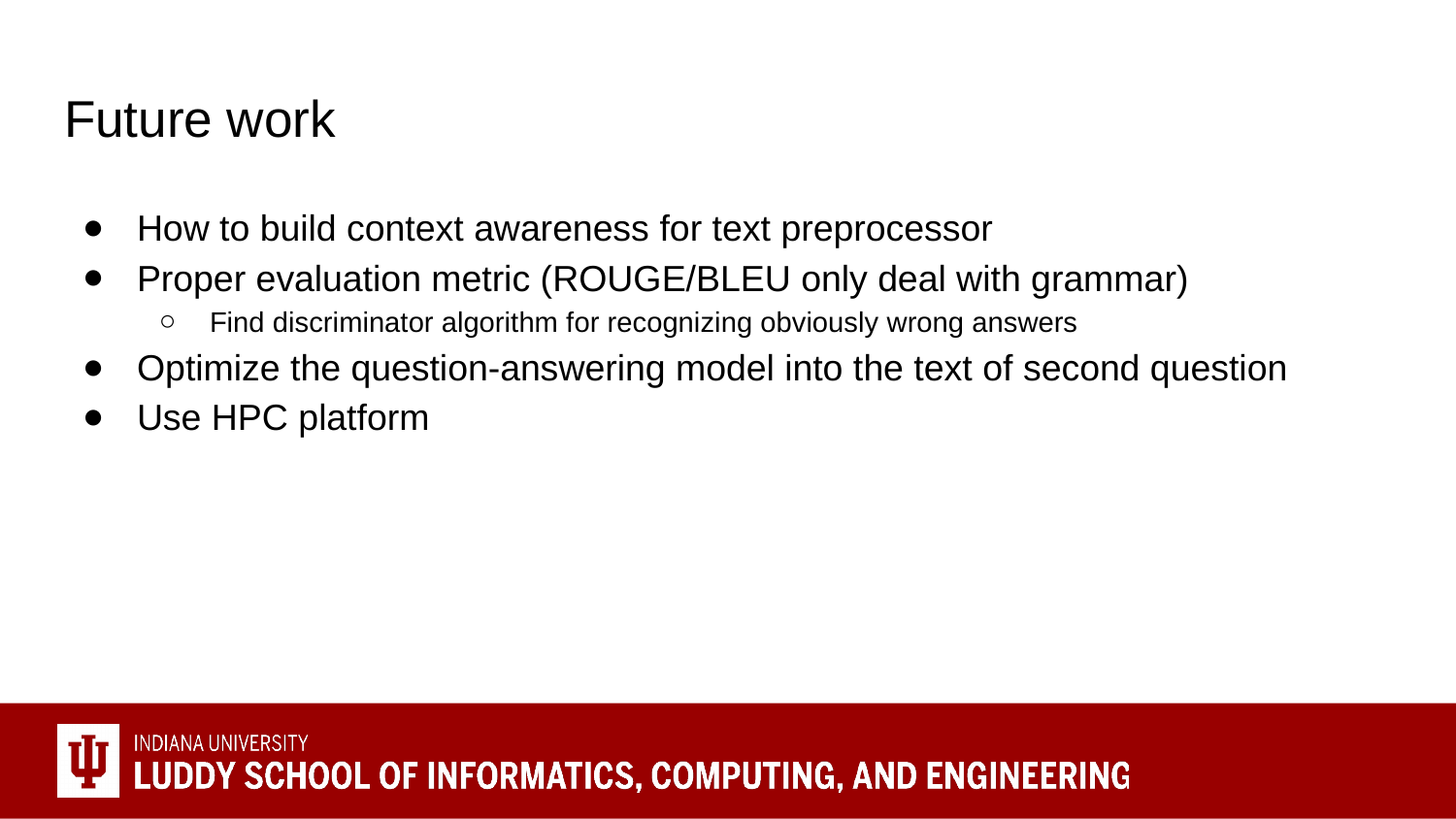

# Future work
How to build context awareness for text preprocessor
Proper evaluation metric (ROUGE/BLEU only deal with grammar)
Find discriminator algorithm for recognizing obviously wrong answers
Optimize the question-answering model into the text of second question
Use HPC platform